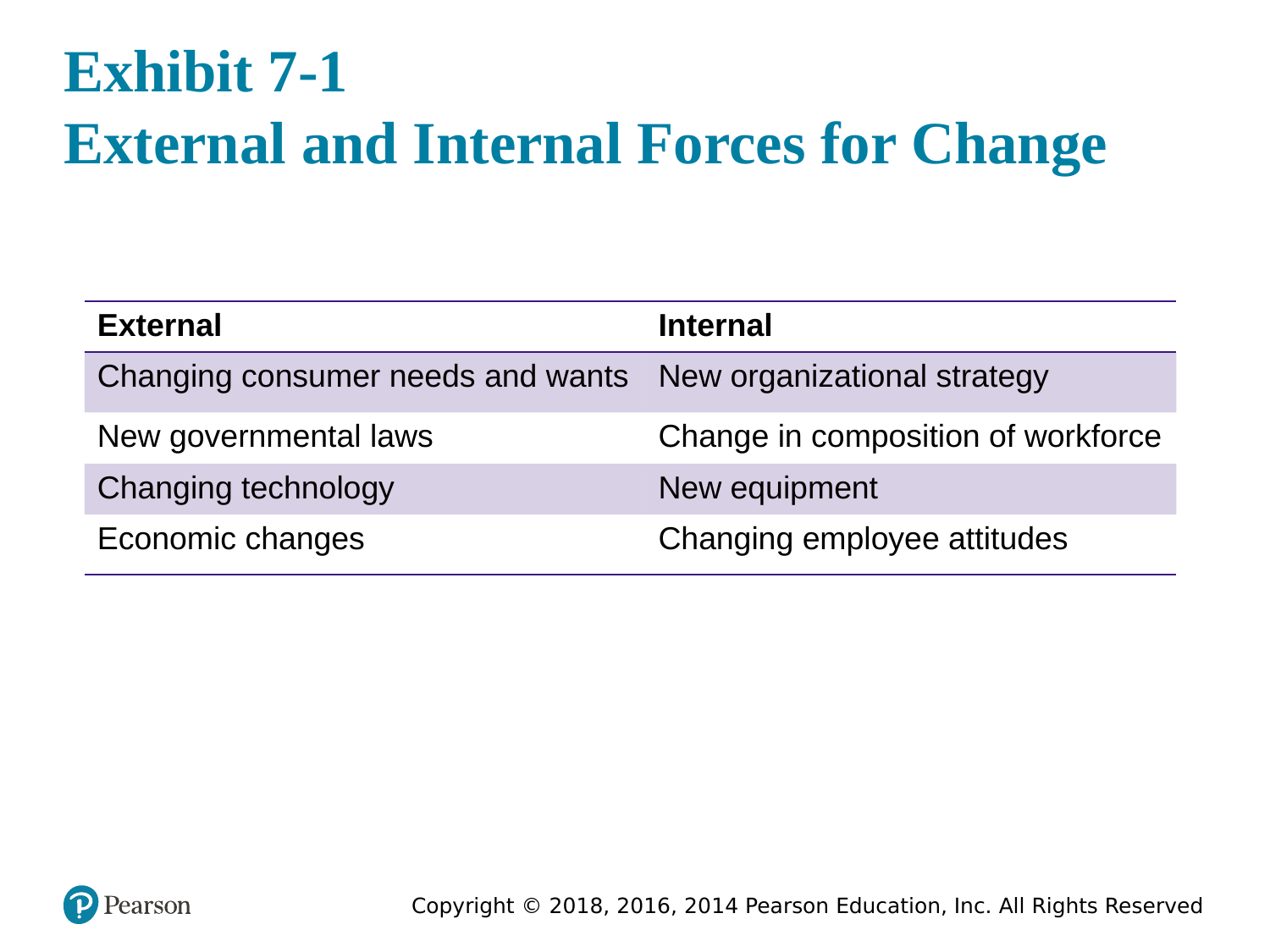

# Exhibit 7-1 External and Internal Forces for Change
| External | Internal |
| --- | --- |
| Changing consumer needs and wants | New organizational strategy |
| New governmental laws | Change in composition of workforce |
| Changing technology | New equipment |
| Economic changes | Changing employee attitudes |